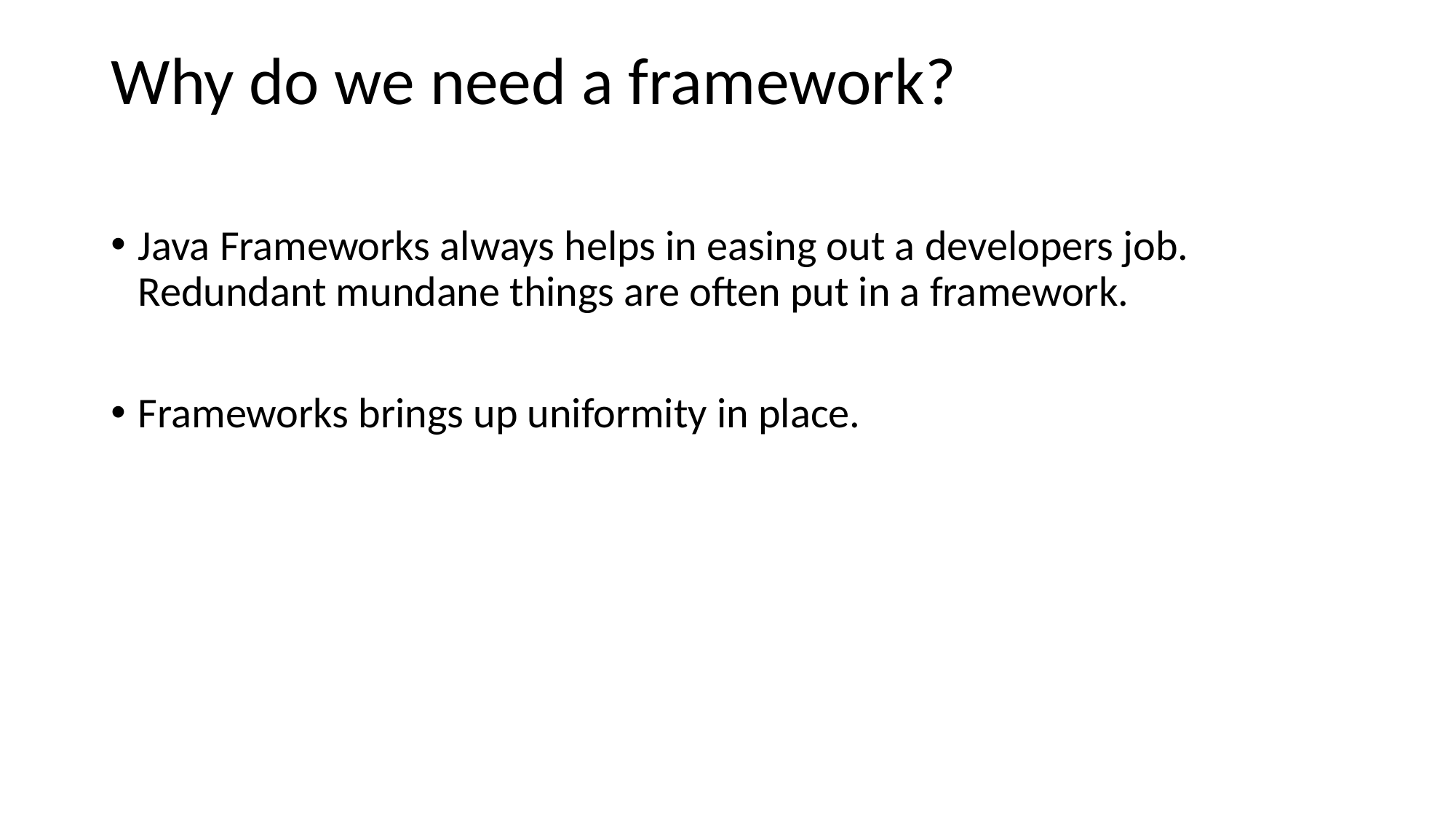

# Why do we need a framework?
Java Frameworks always helps in easing out a developers job. Redundant mundane things are often put in a framework.

Frameworks brings up uniformity in place.